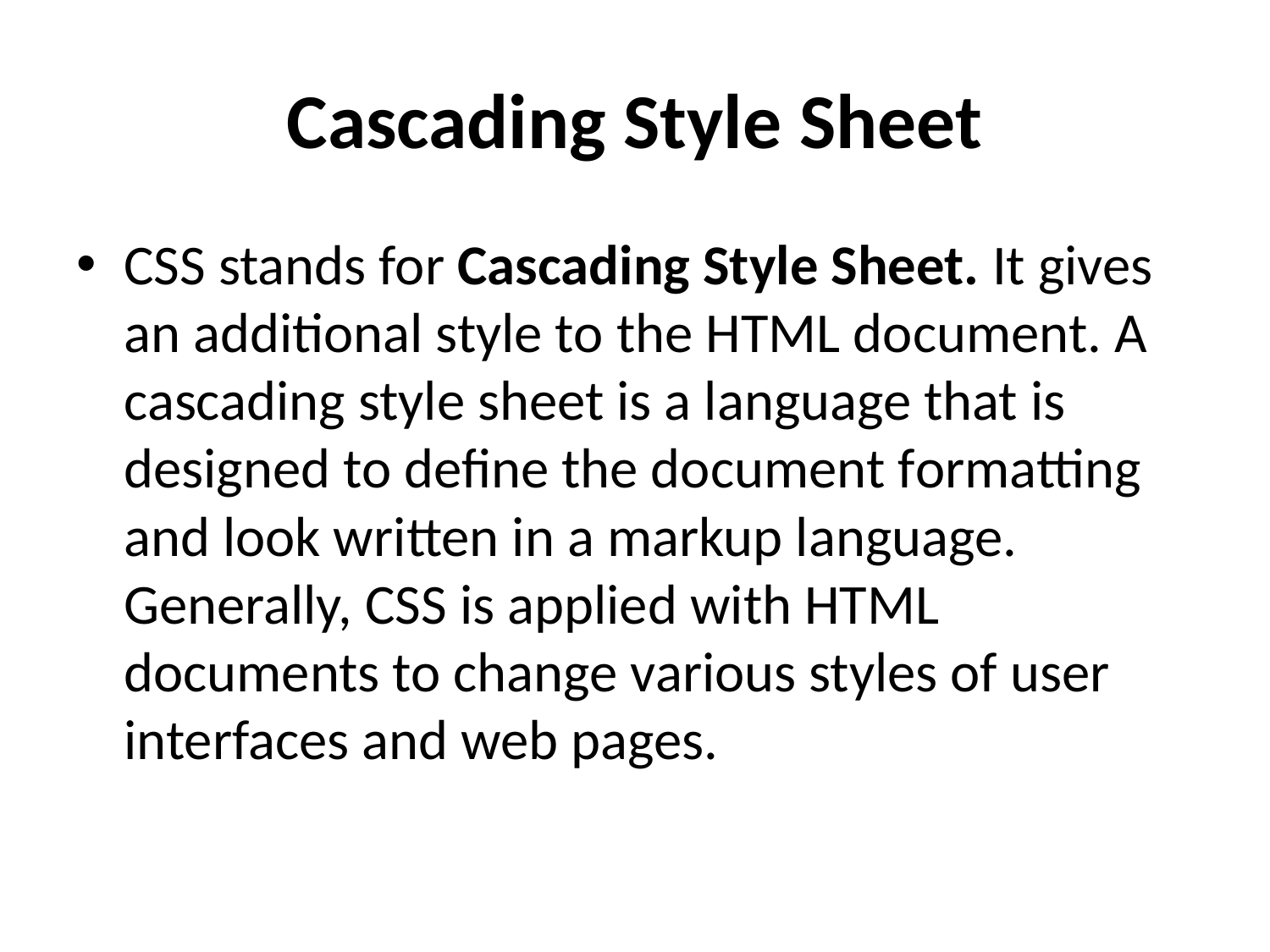

# Cascading Style Sheet
CSS stands for Cascading Style Sheet. It gives an additional style to the HTML document. A cascading style sheet is a language that is designed to define the document formatting and look written in a markup language. Generally, CSS is applied with HTML documents to change various styles of user interfaces and web pages.